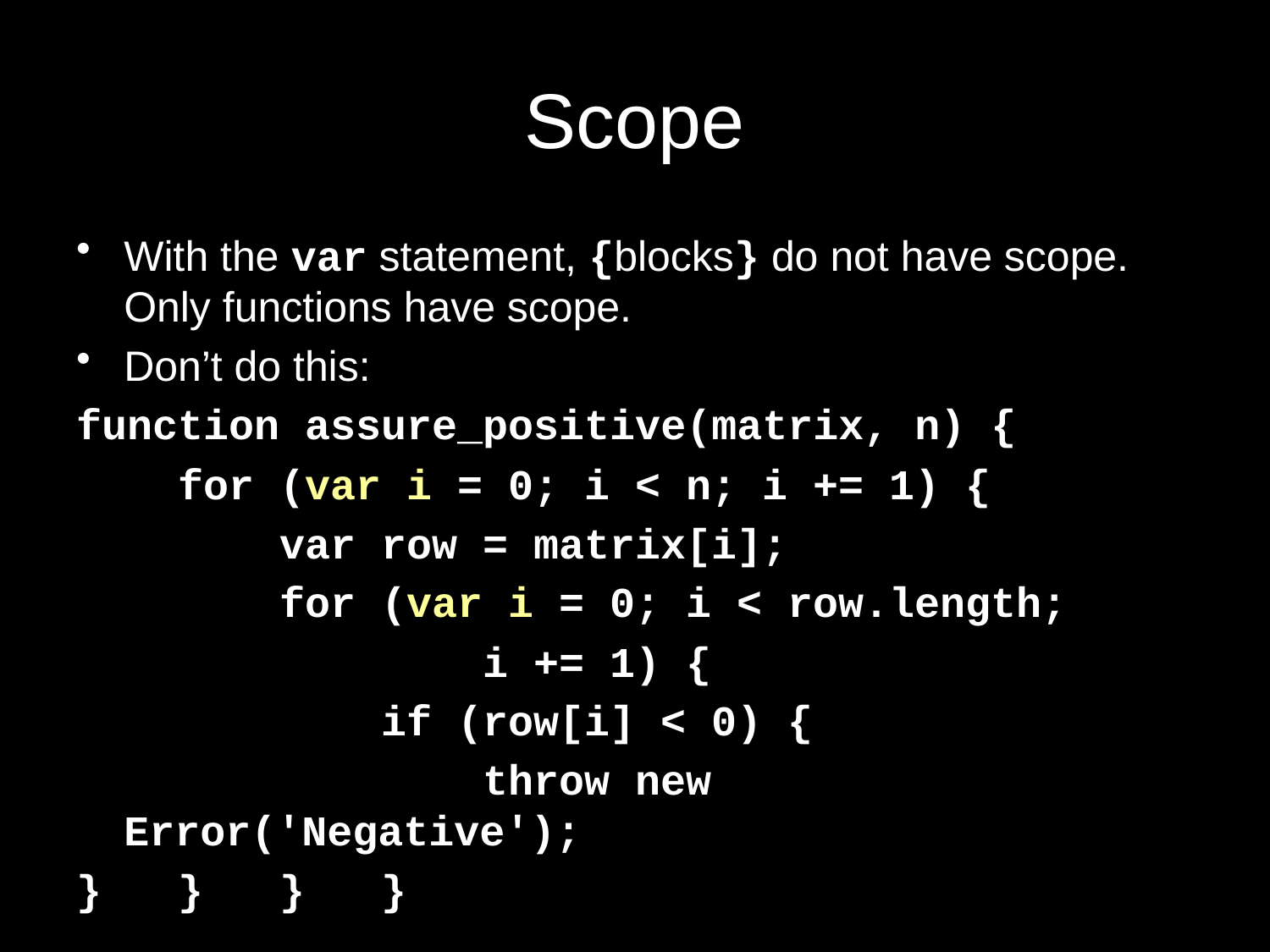

# Scope
With the var statement, {blocks} do not have scope. Only functions have scope.
Don’t do this:
function assure_positive(matrix, n) {
    for (var i = 0; i < n; i += 1) {
        var row = matrix[i];
        for (var i = 0; i < row.length;
                i += 1) {
            if (row[i] < 0) {
                throw new Error('Negative');
}   }   }   }